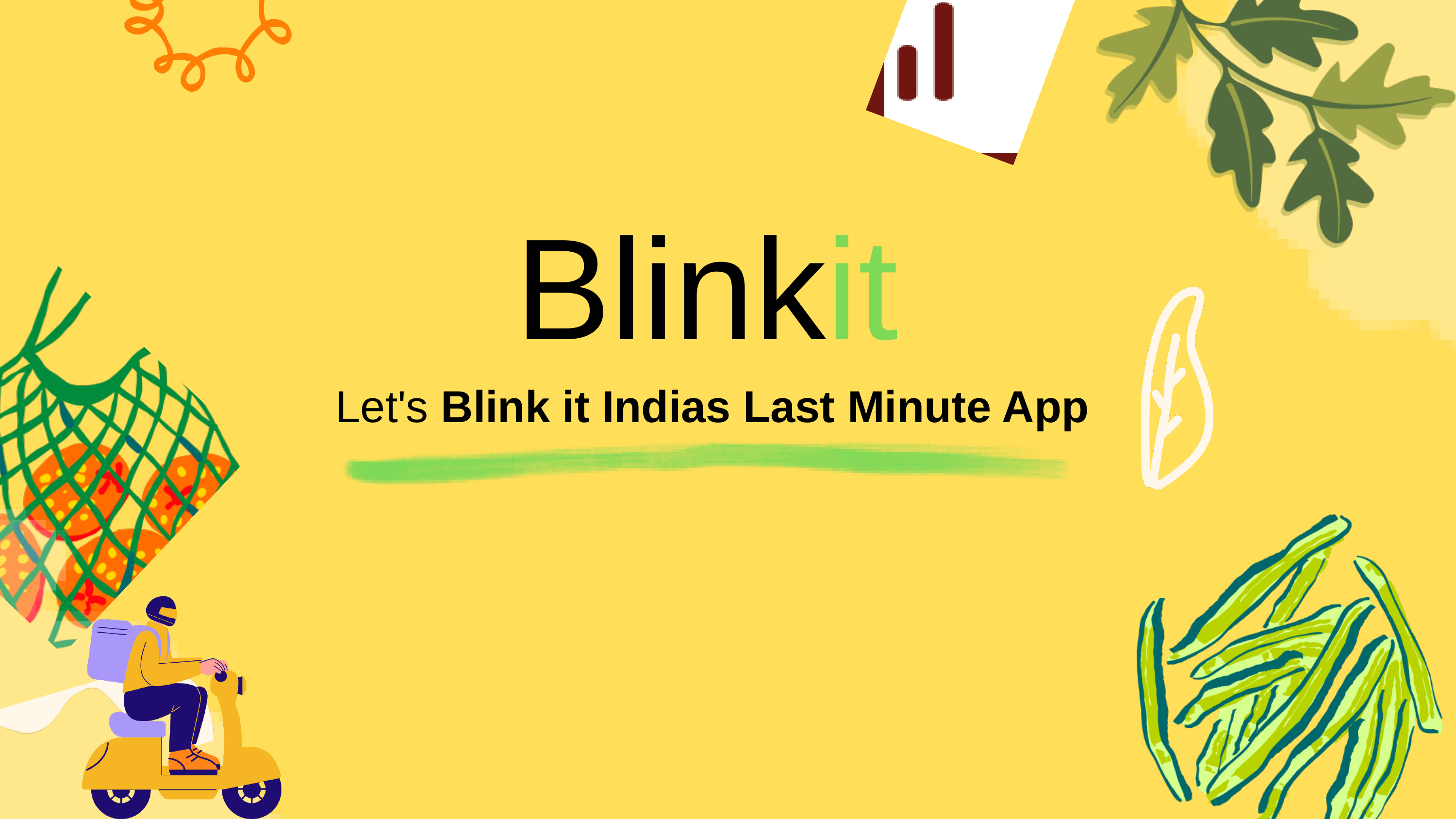

Blinkit

Let's Blink it Indias Last Minute App